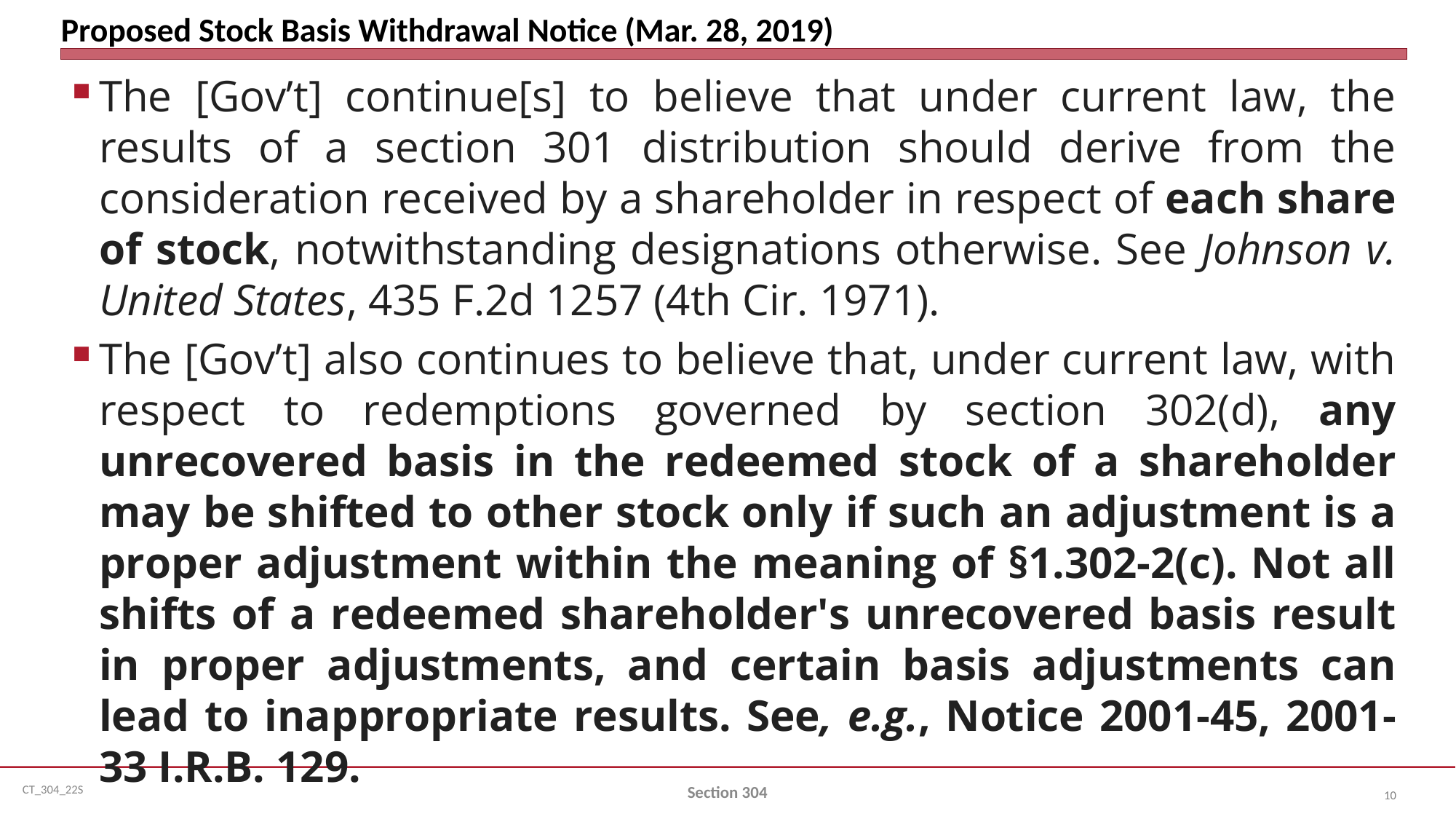

# Proposed Stock Basis Withdrawal Notice (Mar. 28, 2019)
The [Gov’t] continue[s] to believe that under current law, the results of a section 301 distribution should derive from the consideration received by a shareholder in respect of each share of stock, notwithstanding designations otherwise. See Johnson v. United States, 435 F.2d 1257 (4th Cir. 1971).
The [Gov’t] also continues to believe that, under current law, with respect to redemptions governed by section 302(d), any unrecovered basis in the redeemed stock of a shareholder may be shifted to other stock only if such an adjustment is a proper adjustment within the meaning of §1.302-2(c). Not all shifts of a redeemed shareholder's unrecovered basis result in proper adjustments, and certain basis adjustments can lead to inappropriate results. See, e.g., Notice 2001-45, 2001-33 I.R.B. 129.

Section 304
10